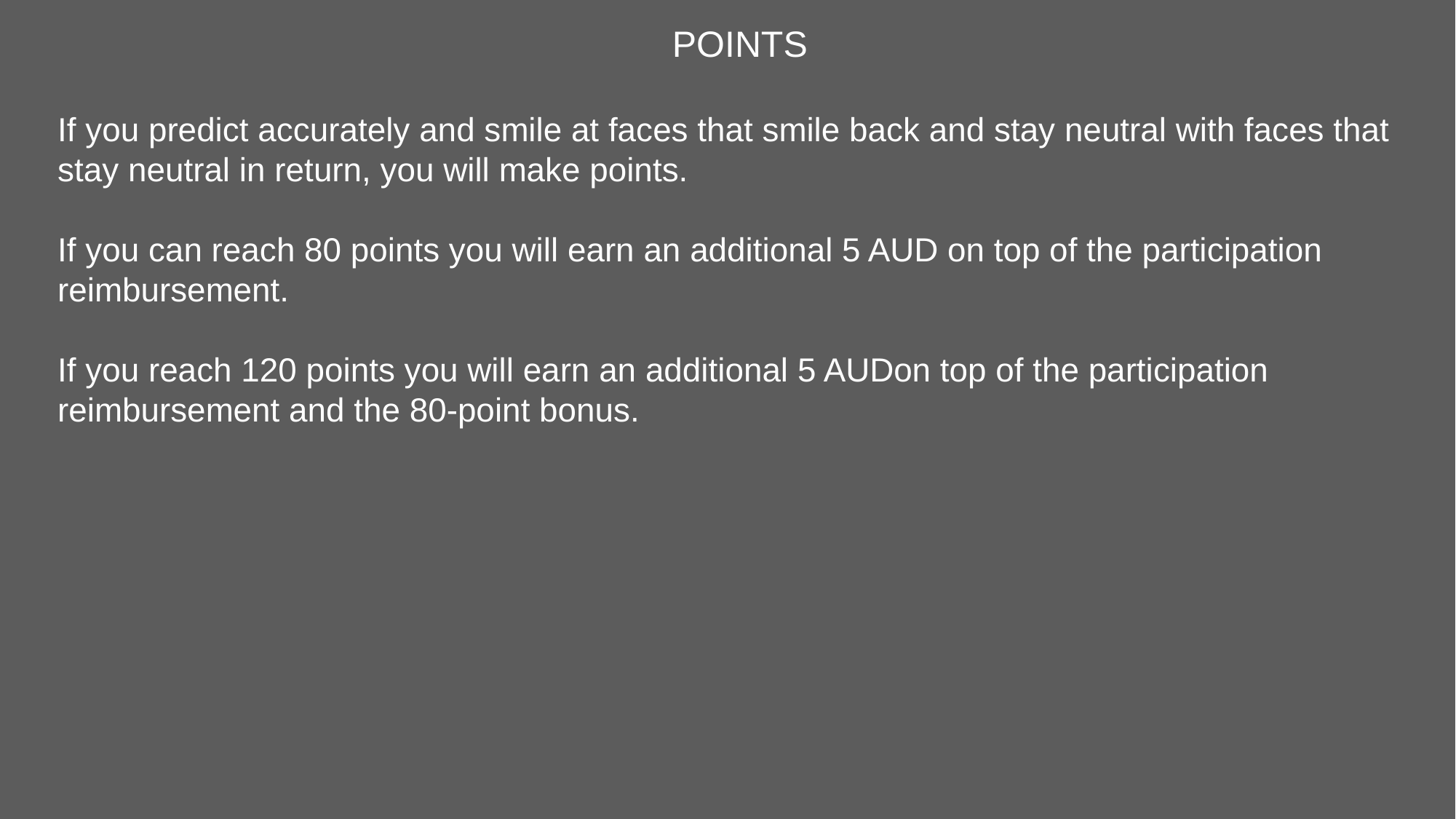

POINTS

If you predict accurately and smile at faces that smile back and stay neutral with faces that stay neutral in return, you will make points.

If you can reach 80 points you will earn an additional 5 AUD on top of the participation reimbursement.

If you reach 120 points you will earn an additional 5 AUDon top of the participation reimbursement and the 80-point bonus.